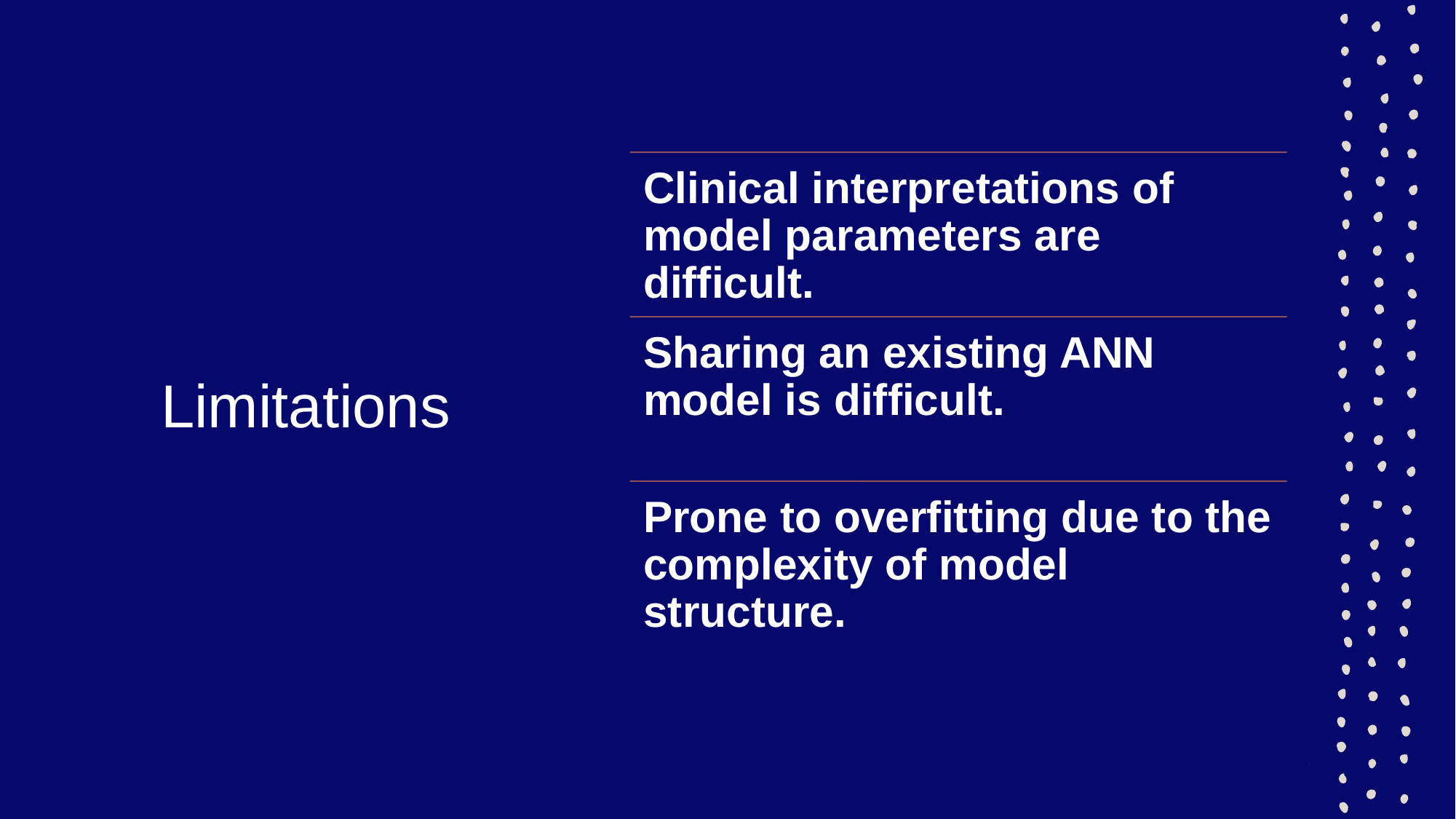

Clinical interpretations of model parameters are difficult.
Sharing an existing ANN model is difficult.
Prone to overfitting due to the complexity of model structure.
# Limitations